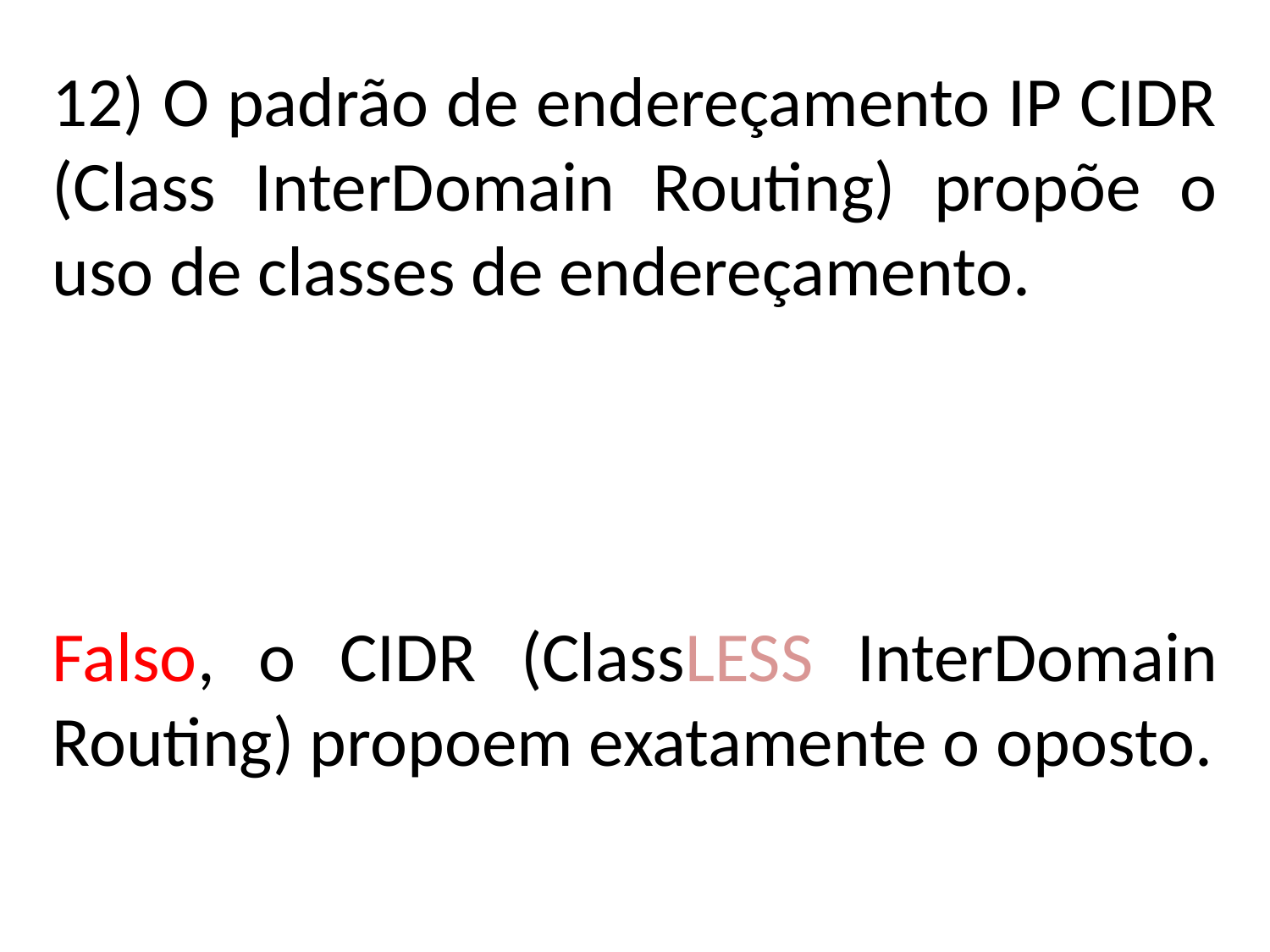

12) O padrão de endereçamento IP CIDR (Class InterDomain Routing) propõe o uso de classes de endereçamento.
Falso, o CIDR (ClassLESS InterDomain Routing) propoem exatamente o oposto.